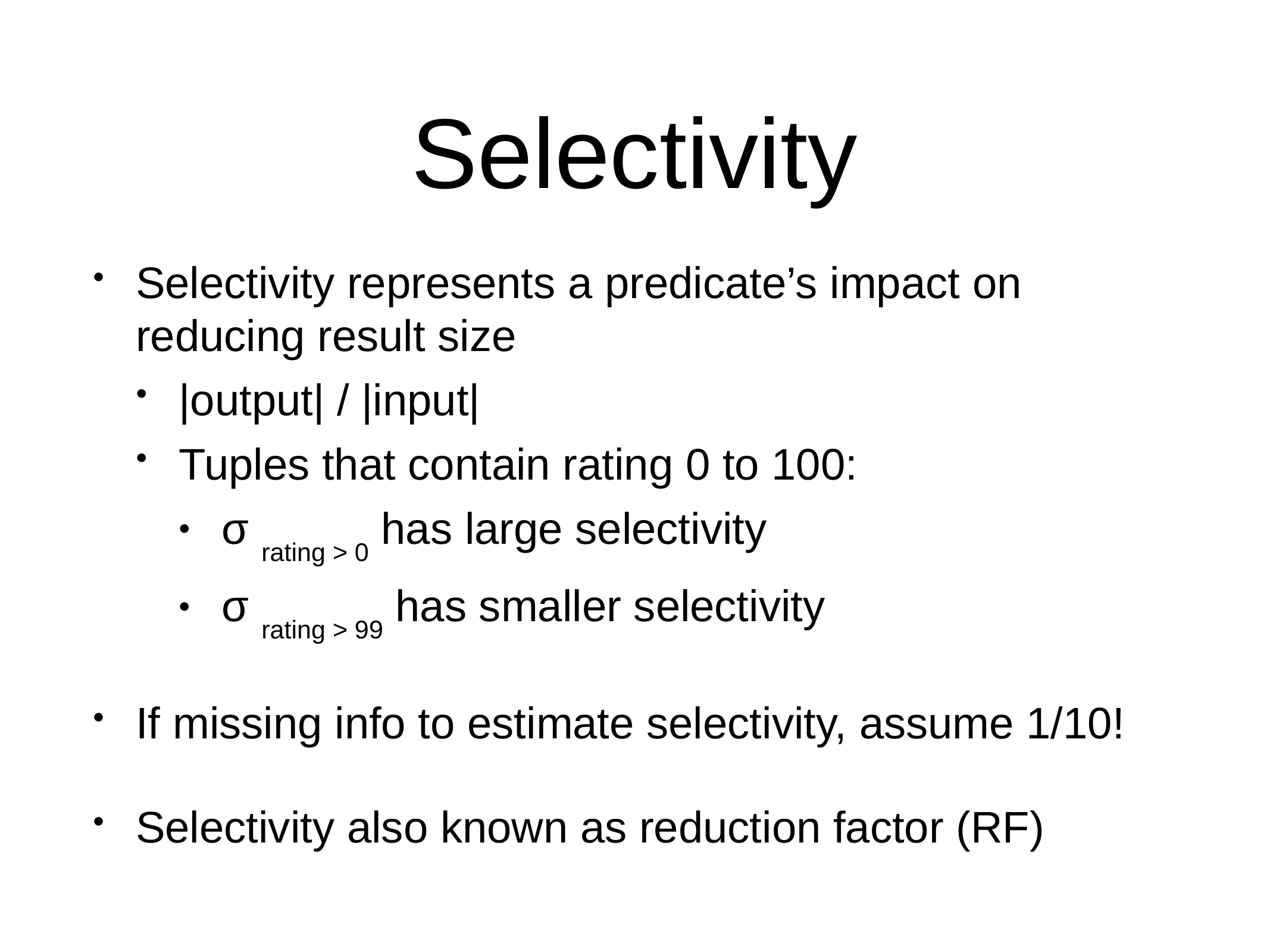

# Selectivity
Selectivity represents a predicate’s impact on reducing result size
|output| / |input|
Tuples that contain rating 0 to 100:
σ rating > 0 has large selectivity
σ rating > 99 has smaller selectivity
If missing info to estimate selectivity, assume 1/10!
Selectivity also known as reduction factor (RF)